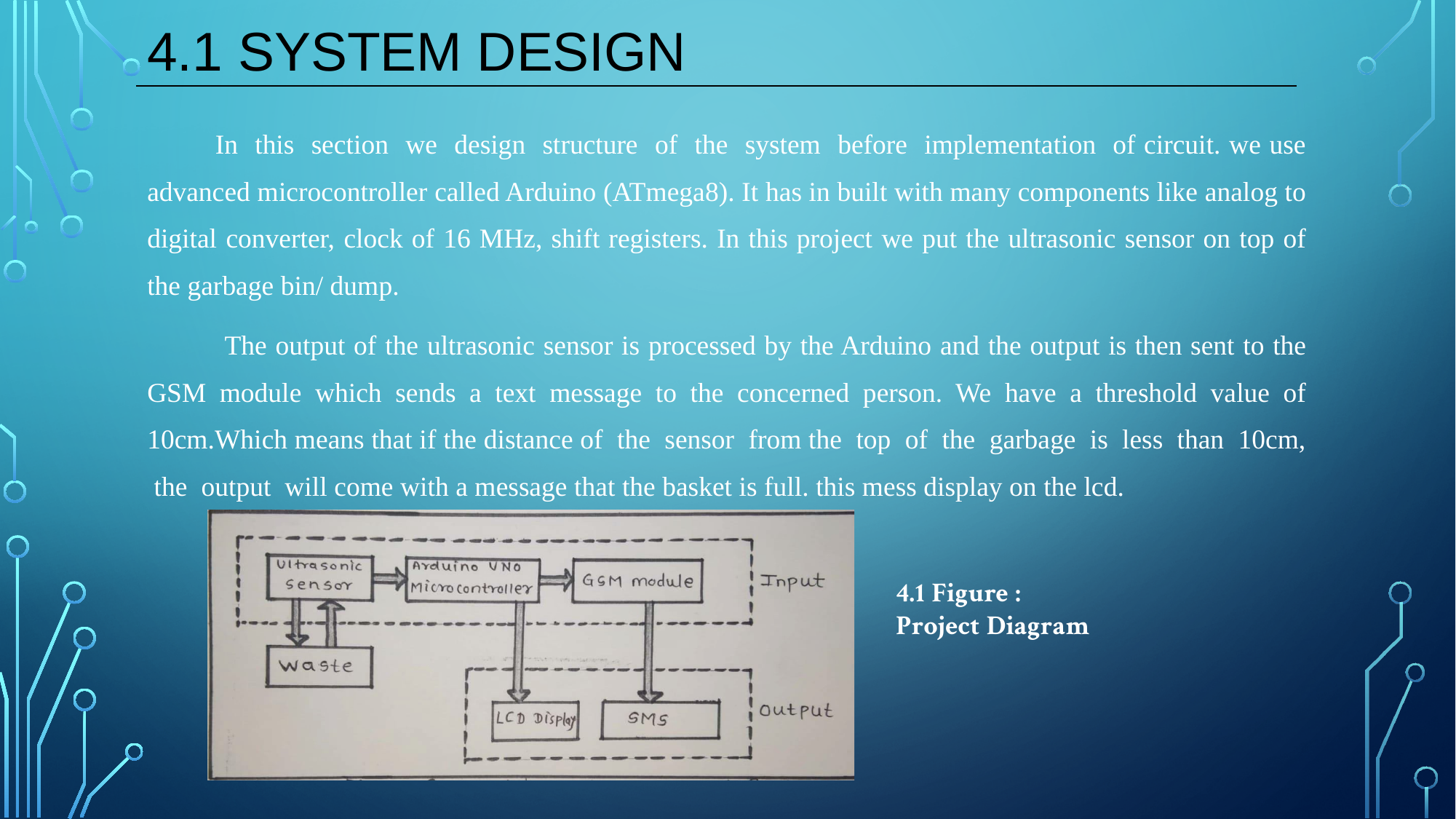

# 4.1 SYSTEM DESIGN
        In  this  section  we  design  structure  of  the  system  before  implementation  of circuit. we use advanced microcontroller called Arduino (ATmega8). It has in built with many components like analog to digital converter, clock of 16 MHz, shift registers. In this project we put the ultrasonic sensor on top of the garbage bin/ dump.
         The output of the ultrasonic sensor is processed by the Arduino and the output is then sent to the GSM module which sends a text message to the concerned person. We have a threshold value of 10cm.Which means that if the distance of  the  sensor  from the  top  of  the  garbage  is  less  than  10cm,  the  output  will come with a message that the basket is full. this mess display on the lcd.

4.1 Figure : Project Diagram